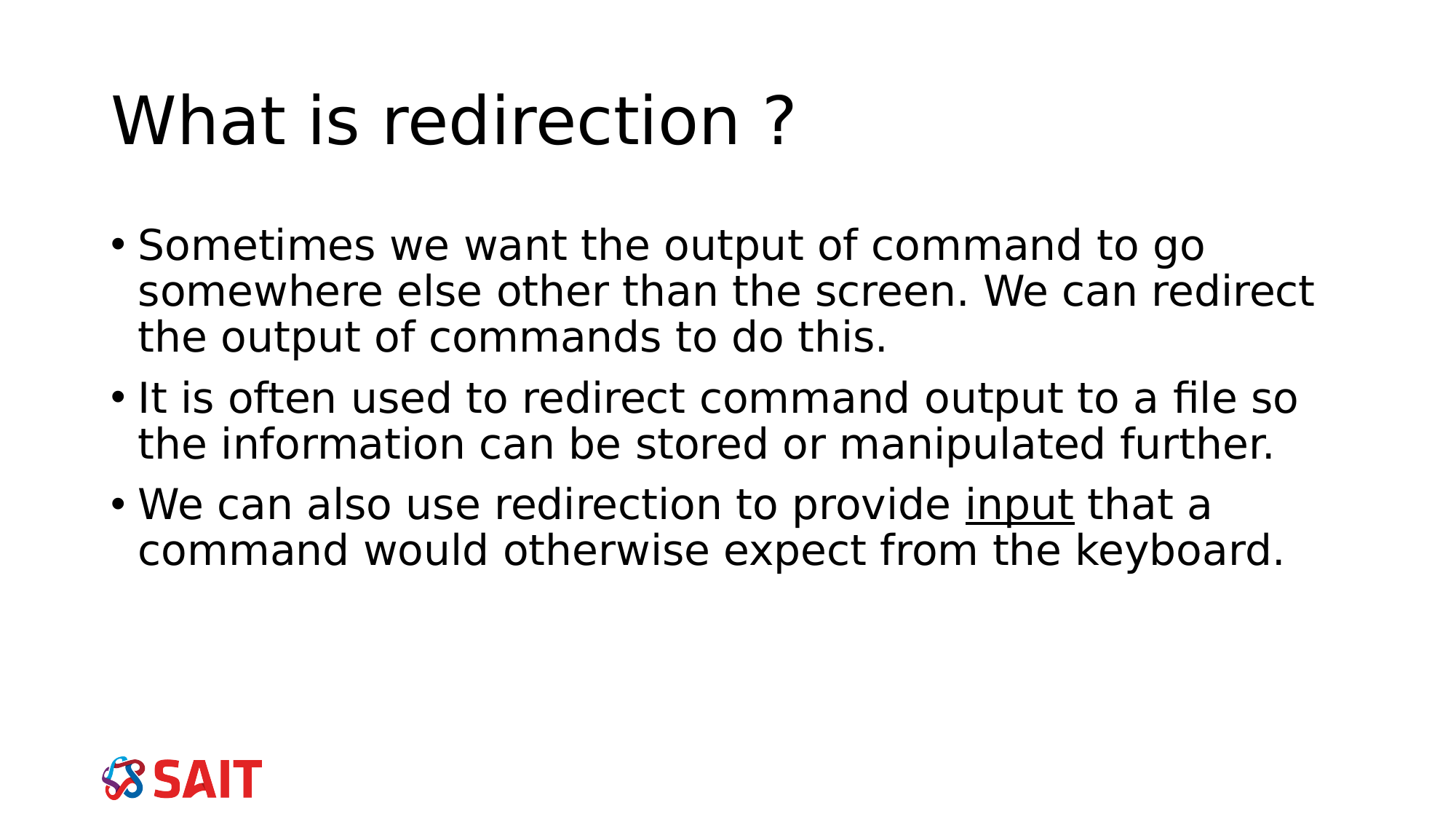

# What is redirection ?
Sometimes we want the output of command to go somewhere else other than the screen. We can redirect the output of commands to do this.
It is often used to redirect command output to a file so the information can be stored or manipulated further.
We can also use redirection to provide input that a command would otherwise expect from the keyboard.